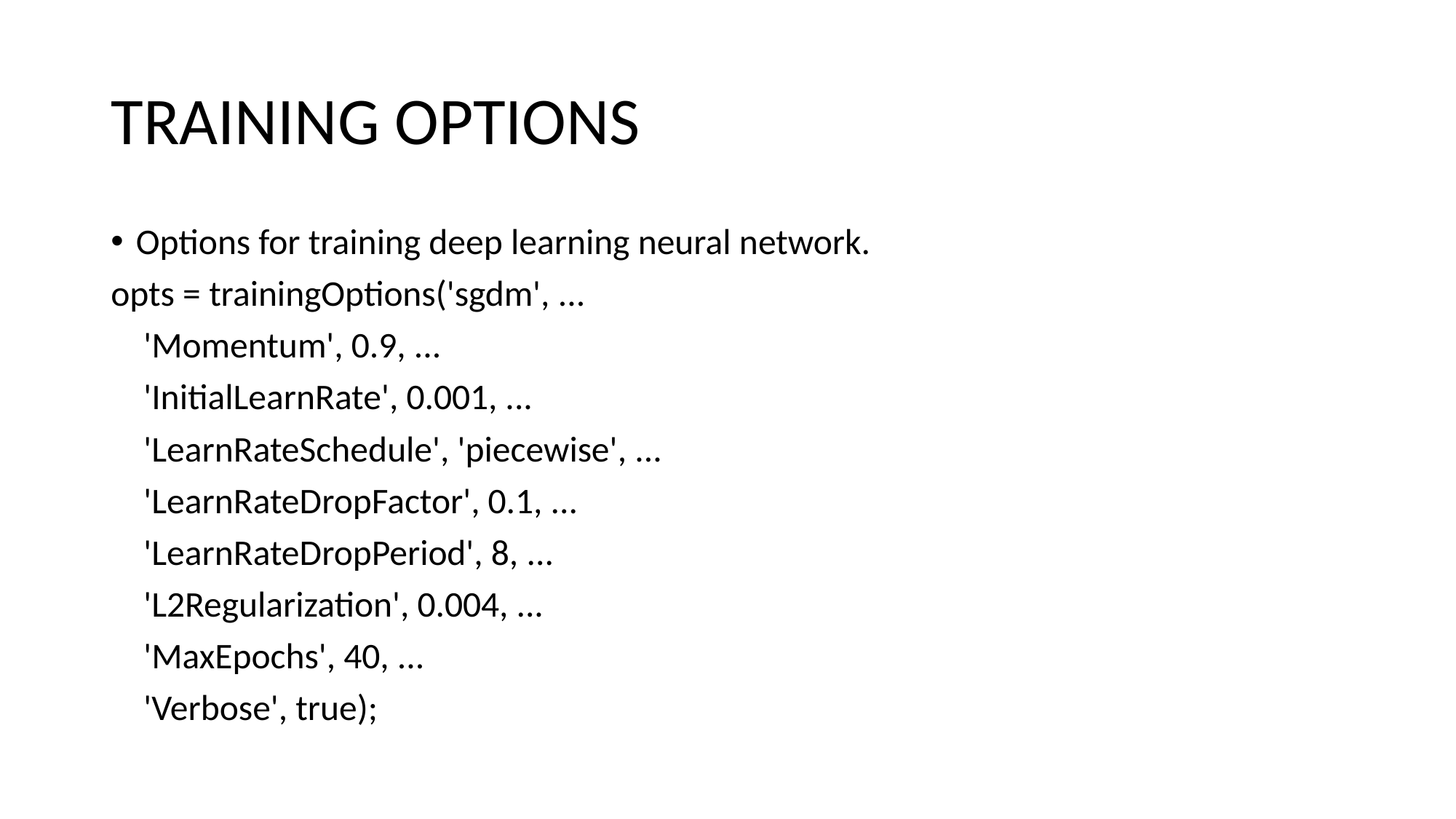

# TRAINING OPTIONS
Options for training deep learning neural network.
opts = trainingOptions('sgdm', ...
    'Momentum', 0.9, ...
    'InitialLearnRate', 0.001, ...
    'LearnRateSchedule', 'piecewise', ...
    'LearnRateDropFactor', 0.1, ...
    'LearnRateDropPeriod', 8, ...
    'L2Regularization', 0.004, ...
    'MaxEpochs', 40, ...
    'Verbose', true);